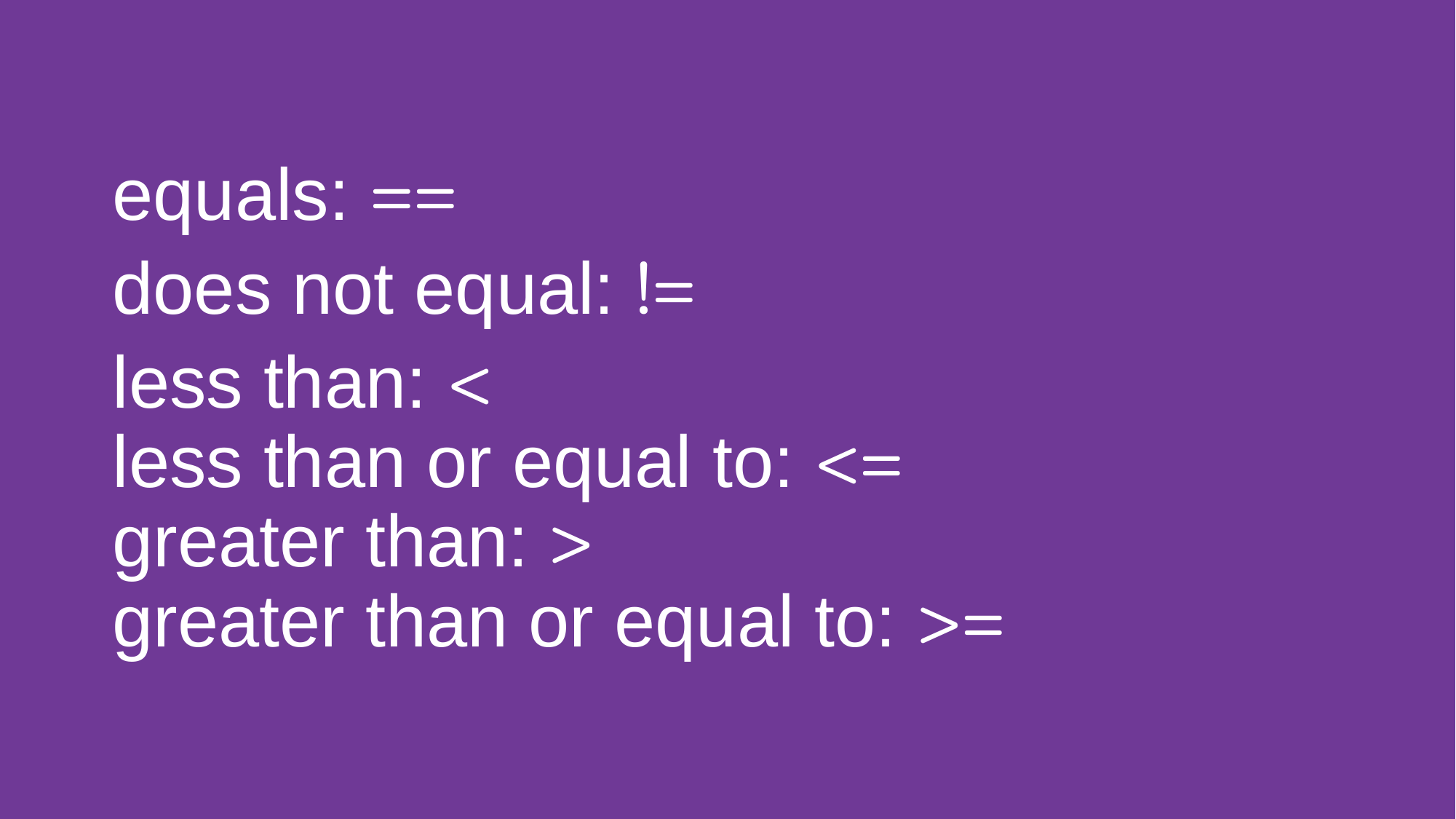

equals: ==
does not equal: !=
less than: <
less than or equal to: <=
greater than: >
greater than or equal to: >=